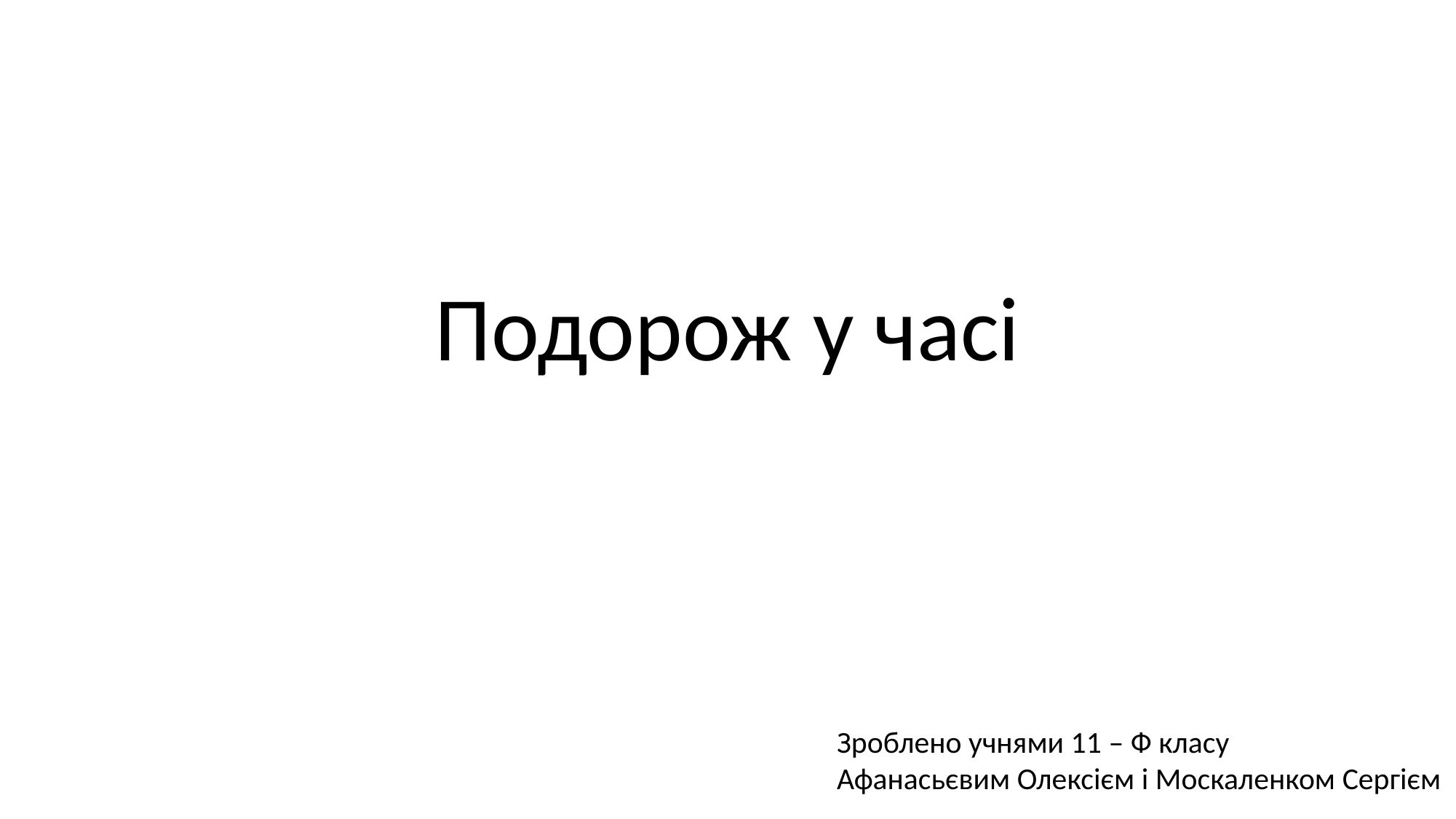

# Подорож у часі

Зроблено учнями 11 – Ф класу
Афанасьєвим Олексієм і Москаленком Сергієм